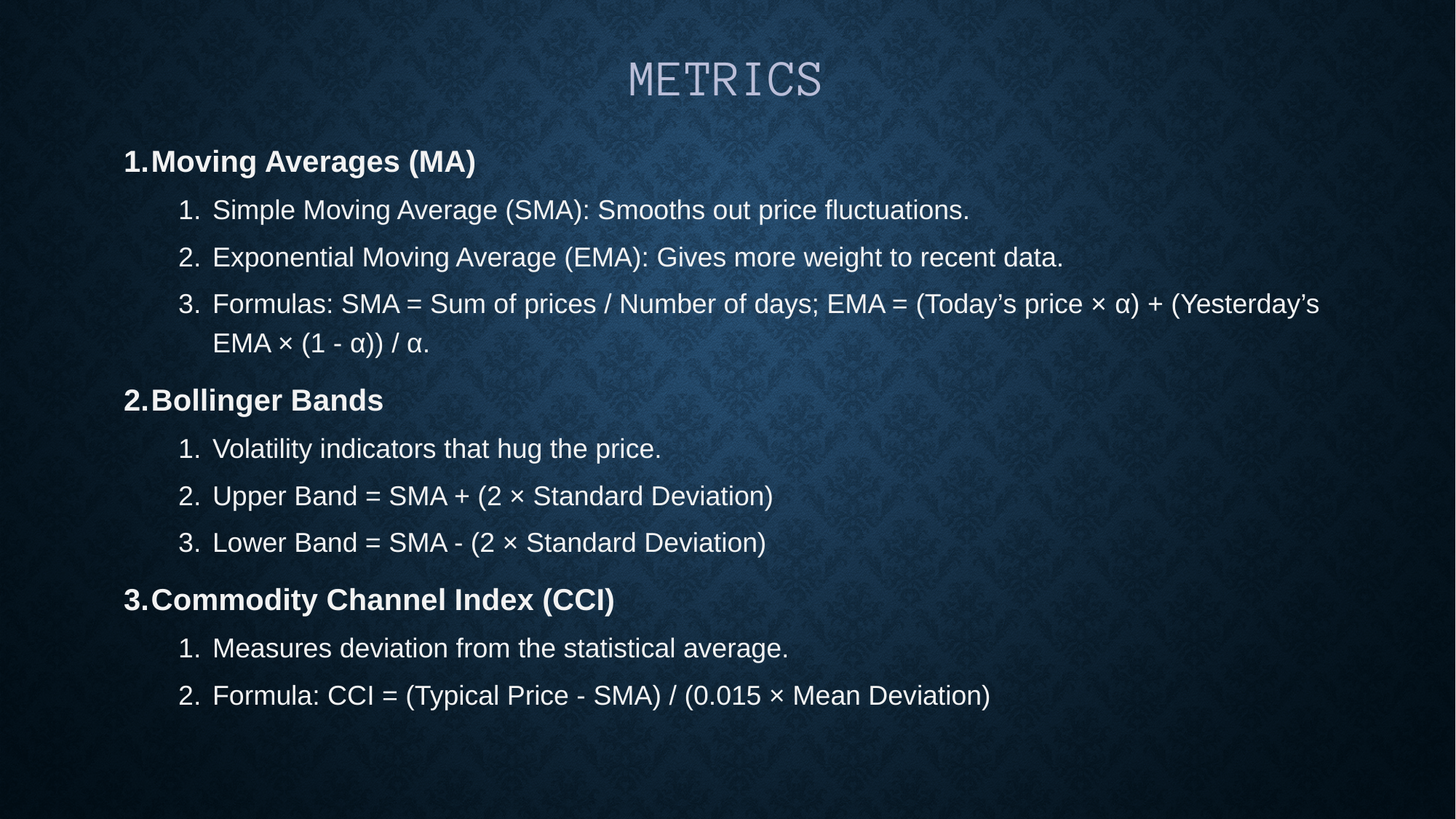

# Metrics
Moving Averages (MA)
Simple Moving Average (SMA): Smooths out price fluctuations.
Exponential Moving Average (EMA): Gives more weight to recent data.
Formulas: SMA = Sum of prices / Number of days; EMA = (Today’s price × α) + (Yesterday’s EMA × (1 - α)) / α.
Bollinger Bands
Volatility indicators that hug the price.
Upper Band = SMA + (2 × Standard Deviation)
Lower Band = SMA - (2 × Standard Deviation)
Commodity Channel Index (CCI)
Measures deviation from the statistical average.
Formula: CCI = (Typical Price - SMA) / (0.015 × Mean Deviation)